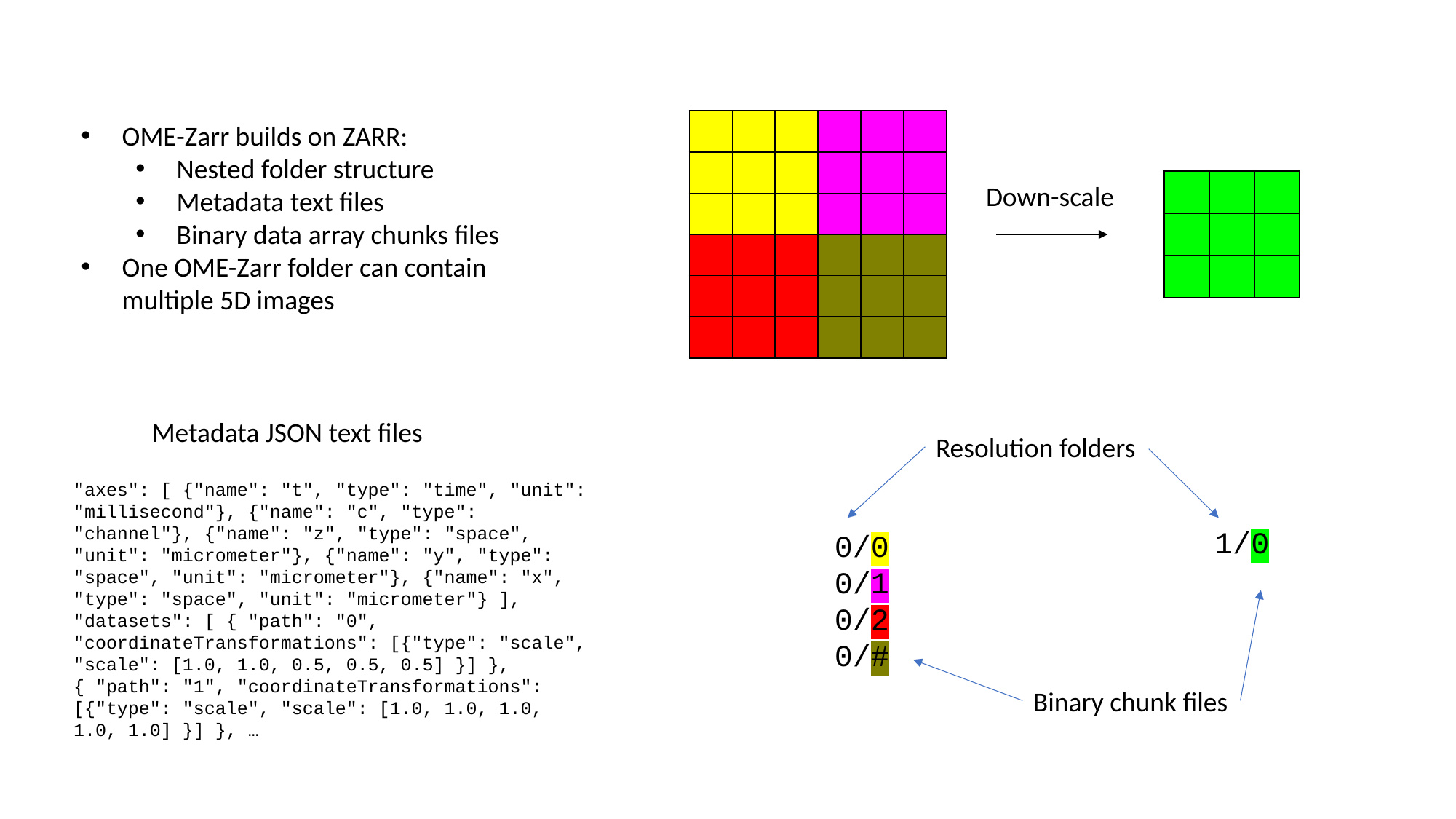

|  |  |  |  |  |  |
| --- | --- | --- | --- | --- | --- |
|  |  |  |  |  |  |
|  |  |  |  |  |  |
|  |  |  |  |  |  |
|  |  |  |  |  |  |
|  |  |  |  |  |  |
OME-Zarr builds on ZARR:
Nested folder structure
Metadata text files
Binary data array chunks files
One OME-Zarr folder can contain multiple 5D images
|  |  |  |
| --- | --- | --- |
|  |  |  |
|  |  |  |
Down-scale
Metadata JSON text files
Resolution folders
"axes": [ {"name": "t", "type": "time", "unit": "millisecond"}, {"name": "c", "type": "channel"}, {"name": "z", "type": "space", "unit": "micrometer"}, {"name": "y", "type": "space", "unit": "micrometer"}, {"name": "x", "type": "space", "unit": "micrometer"} ], "datasets": [ { "path": "0", "coordinateTransformations": [{"type": "scale", "scale": [1.0, 1.0, 0.5, 0.5, 0.5] }] }, { "path": "1", "coordinateTransformations": [{"type": "scale", "scale": [1.0, 1.0, 1.0, 1.0, 1.0] }] }, …
1/0
0/0
0/1
0/2
0/#

Binary chunk files